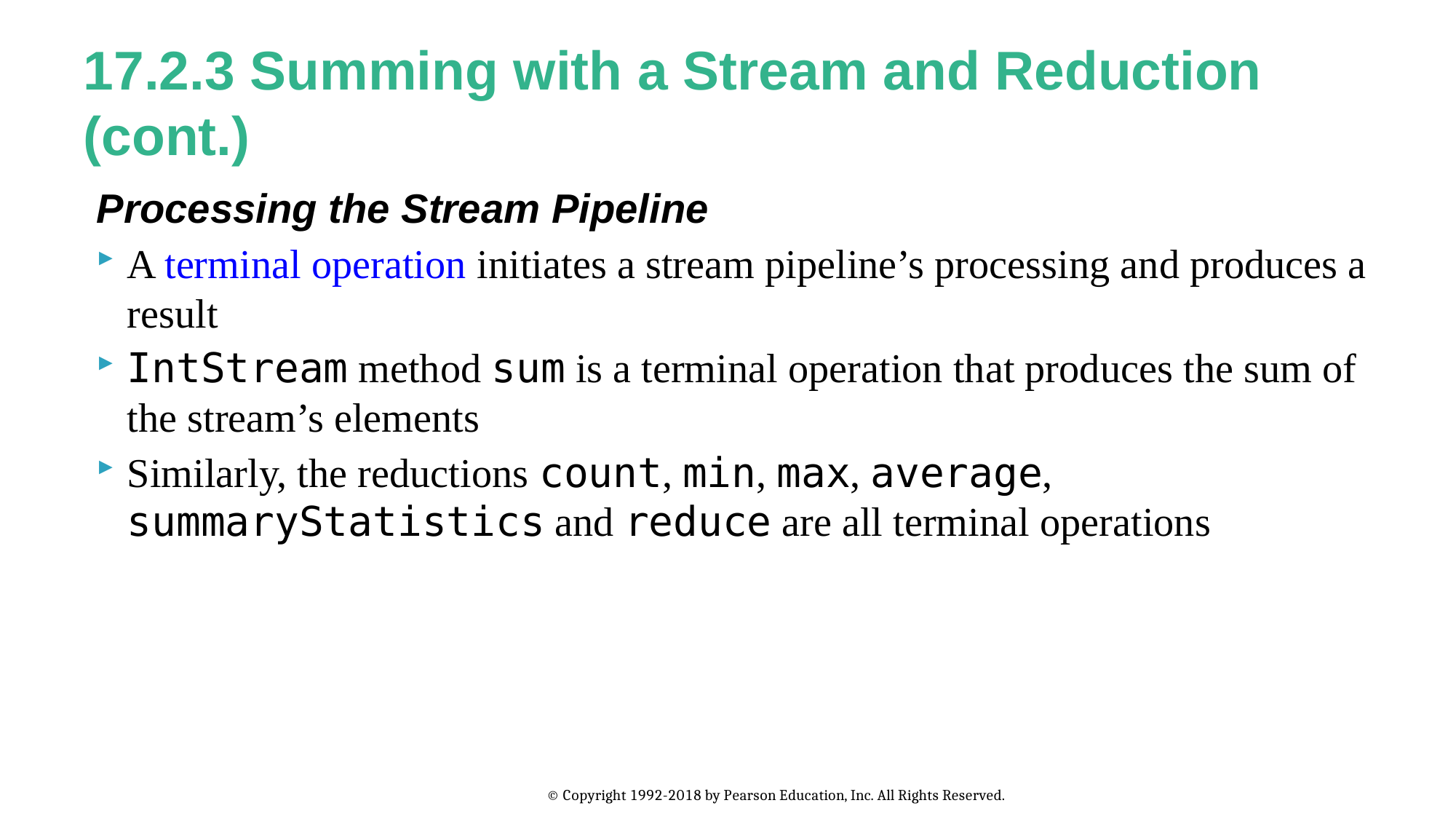

# 17.2.3 Summing with a Stream and Reduction (cont.)
Processing the Stream Pipeline
A terminal operation initiates a stream pipeline’s processing and produces a result
IntStream method sum is a terminal operation that produces the sum of the stream’s elements
Similarly, the reductions count, min, max, average, summaryStatistics and reduce are all terminal operations
© Copyright 1992-2018 by Pearson Education, Inc. All Rights Reserved.